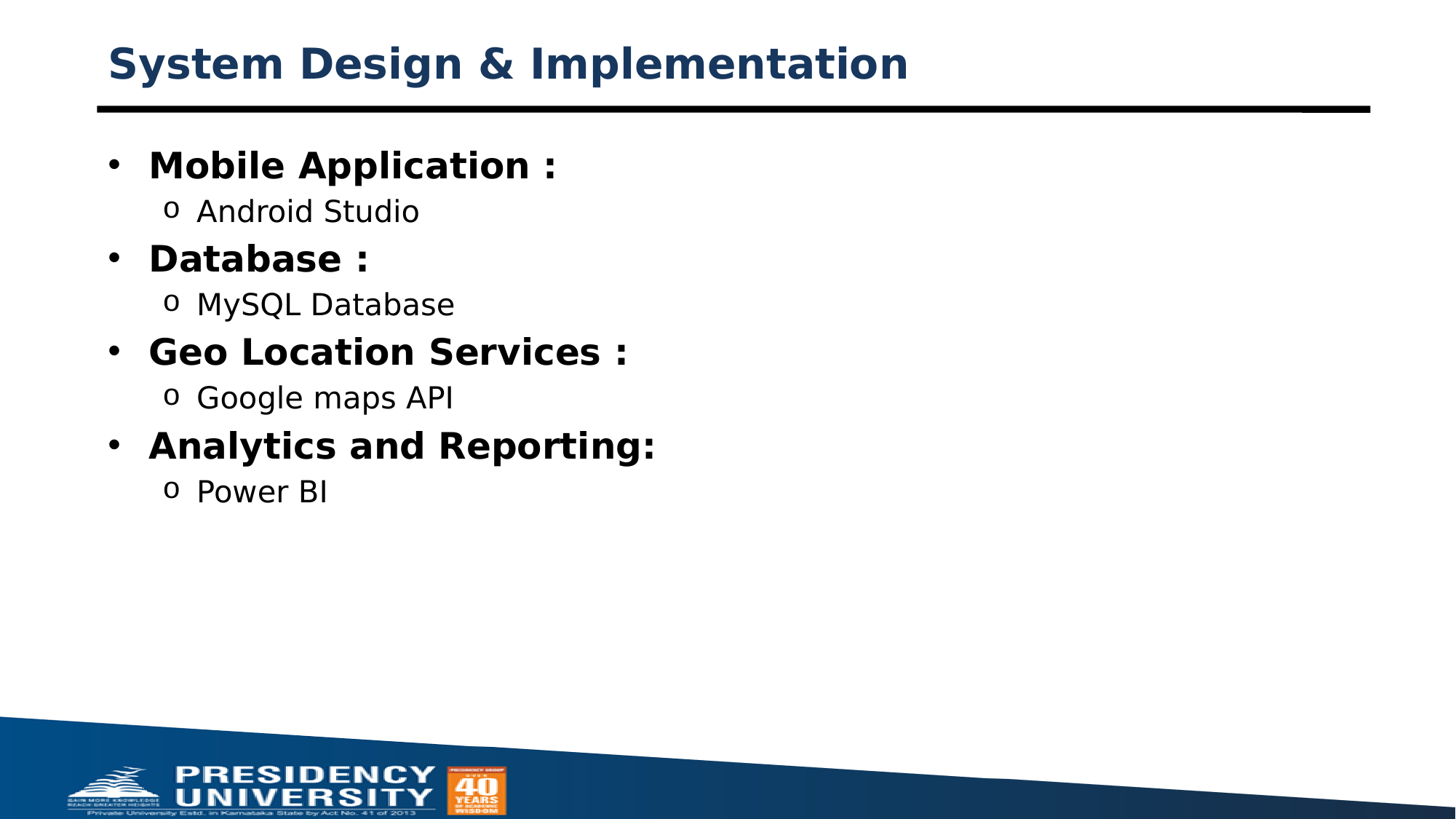

# System Design & Implementation
Mobile Application :
Android Studio
Database :
MySQL Database
Geo Location Services :
Google maps API
Analytics and Reporting:
Power BI